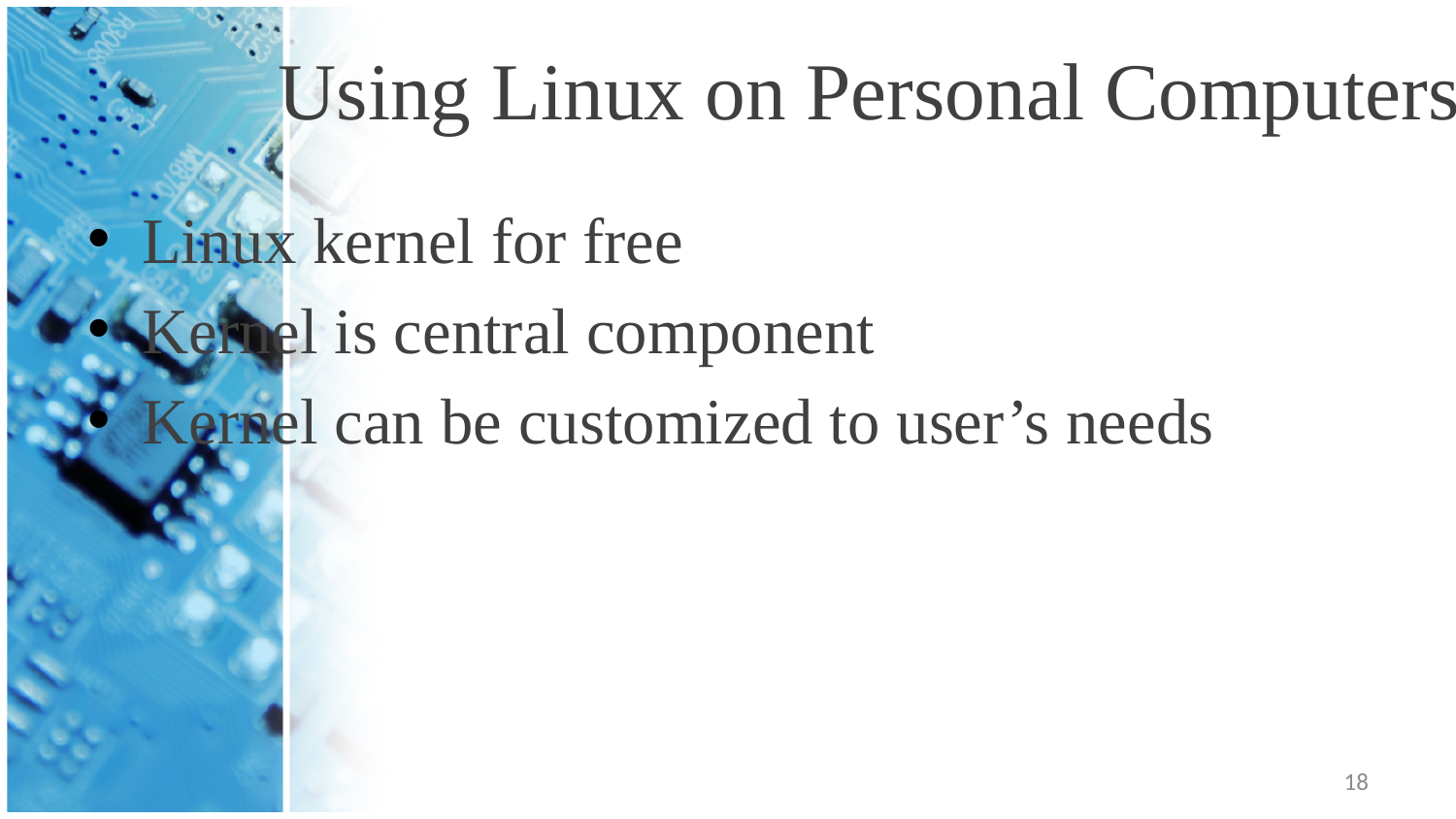

# Using Linux on Personal Computers
Linux kernel for free
Kernel is central component
Kernel can be customized to user’s needs
18